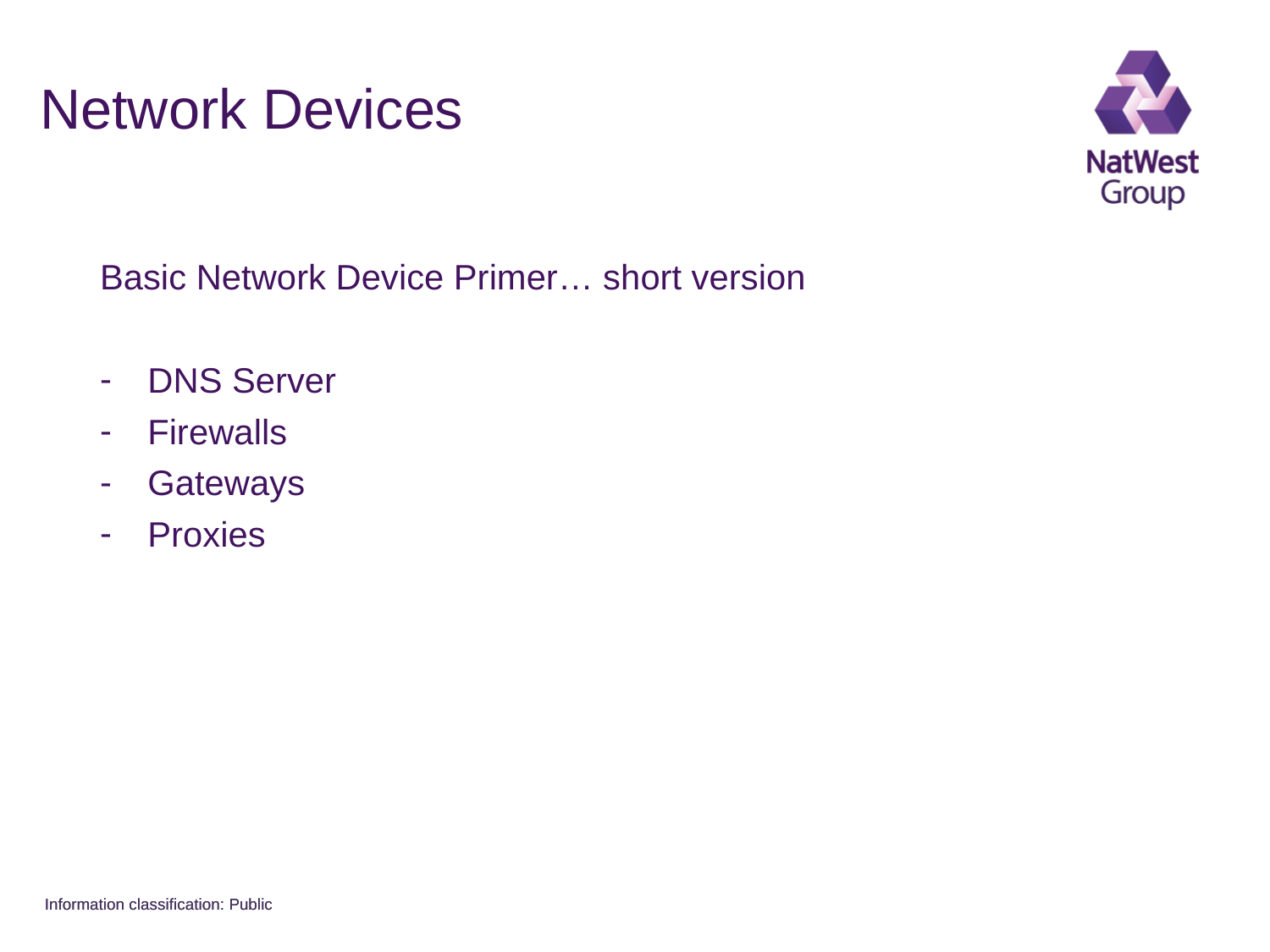

FOR INTERNAL USE ONLY
# Network Devices
Basic Network Device Primer… short version

DNS Server
Firewalls
Gateways
Proxies
Information classiﬁcation: Public